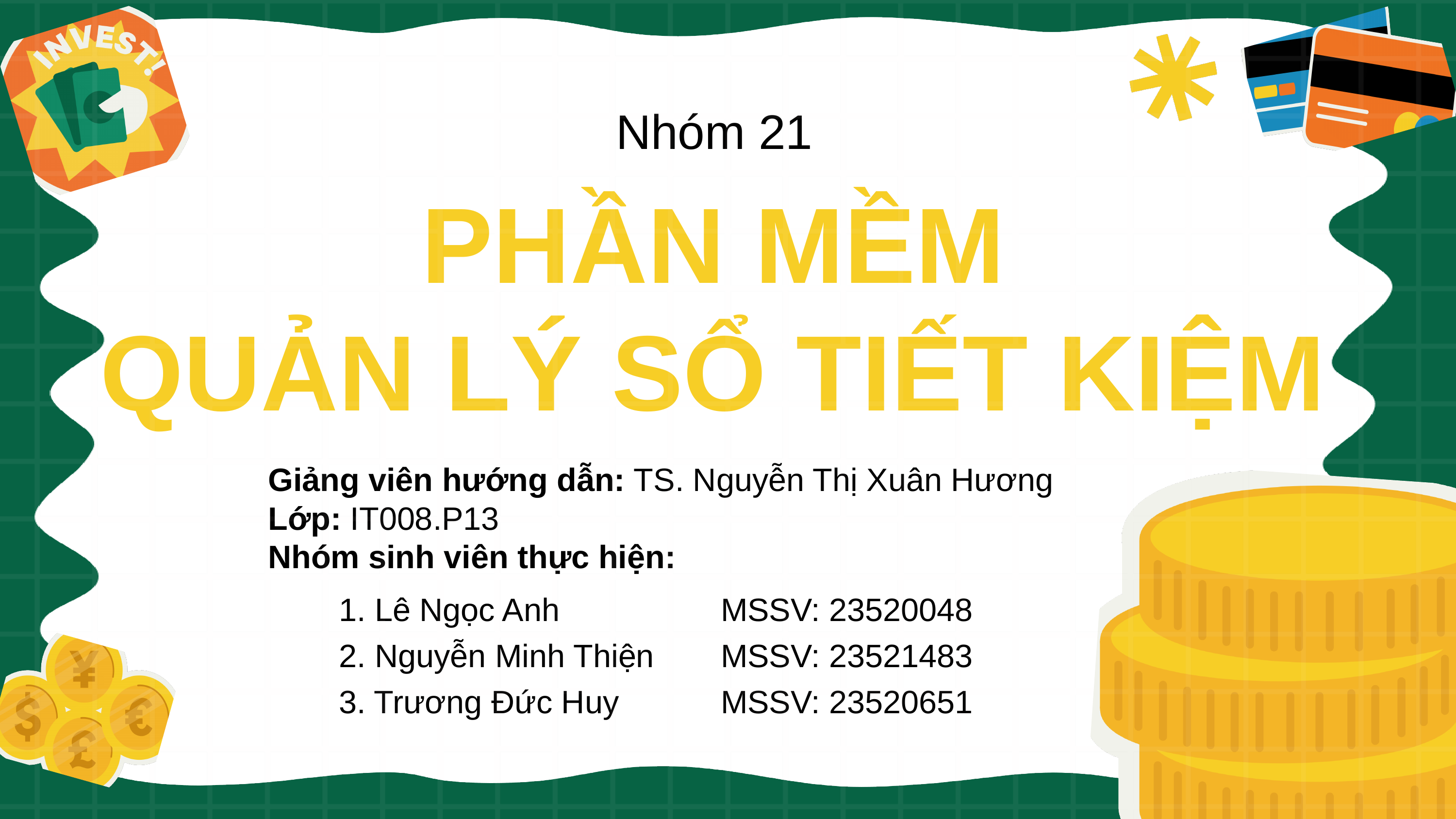

Nhóm 21
PHẦN MỀM
 QUẢN LÝ SỔ TIẾT KIỆM
Giảng viên hướng dẫn: TS. Nguyễn Thị Xuân Hương
Lớp: IT008.P13
Nhóm sinh viên thực hiện:

| 1. Lê Ngọc Anh | MSSV: 23520048 |
| --- | --- |
| 2. Nguyễn Minh Thiện | MSSV: 23521483 |
| 3. Trương Đức Huy | MSSV: 23520651 |